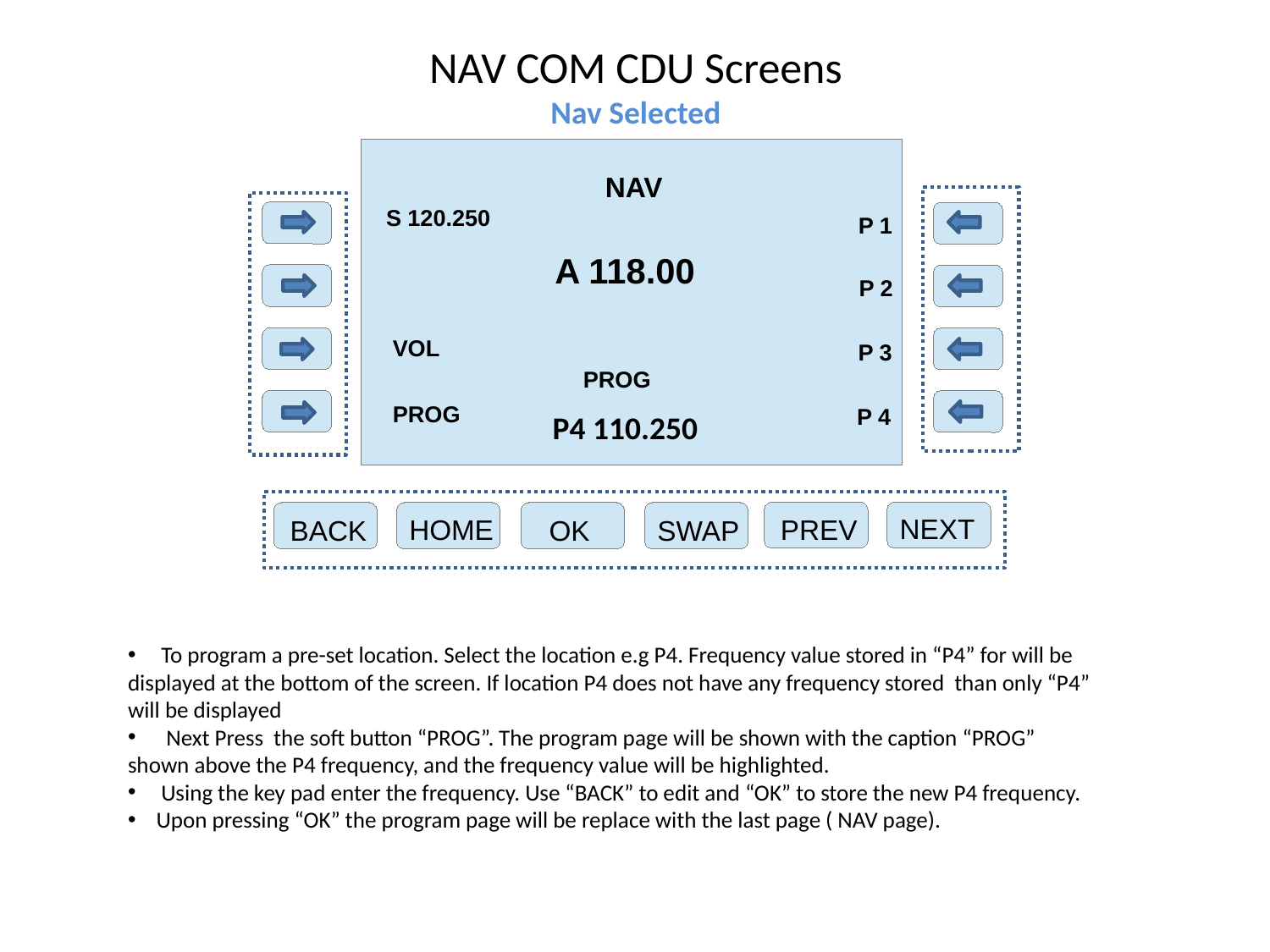

NAV COM CDU Screens
Nav Selected

NAV

S 120.250

P 1

A 118.00

P 2

VOL

P 3

PROG

PROG
P 4

P4 110.250

NEXT
HOME
PREV
BACK
OK
SWAP
     To program a pre-set location. Select the location e.g P4. Frequency value stored in “P4” for will be displayed at the bottom of the screen. If location P4 does not have any frequency stored  than only “P4” will be displayed
      Next Press  the soft button “PROG”. The program page will be shown with the caption “PROG” shown above the P4 frequency, and the frequency value will be highlighted.
     Using the key pad enter the frequency. Use “BACK” to edit and “OK” to store the new P4 frequency.
    Upon pressing “OK” the program page will be replace with the last page ( NAV page).